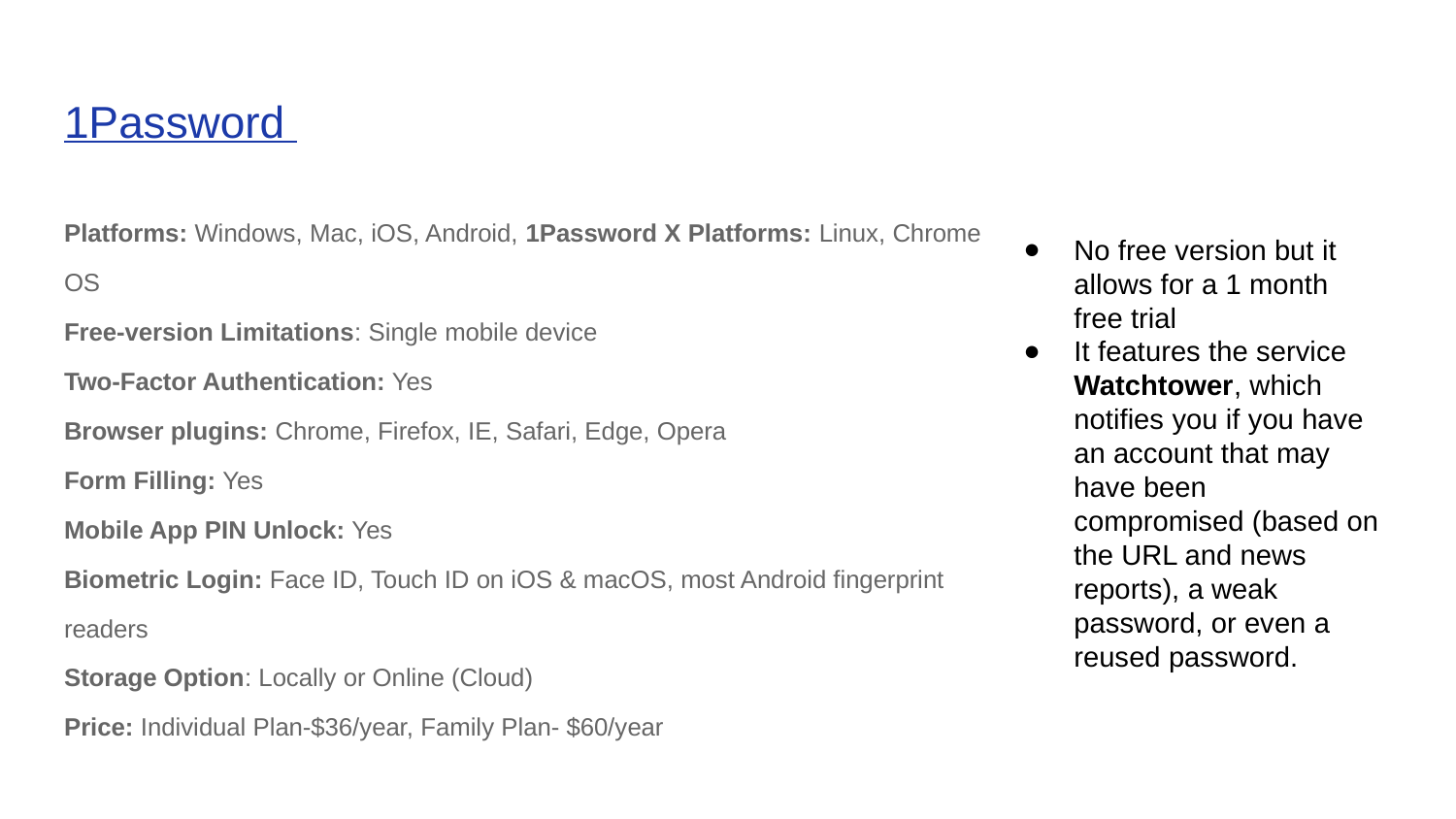

# 1Password
Platforms: Windows, Mac, iOS, Android, 1Password X Platforms: Linux, Chrome OS
Free-version Limitations: Single mobile device
Two-Factor Authentication: Yes
Browser plugins: Chrome, Firefox, IE, Safari, Edge, Opera
Form Filling: Yes
Mobile App PIN Unlock: Yes
Biometric Login: Face ID, Touch ID on iOS & macOS, most Android fingerprint readers
Storage Option: Locally or Online (Cloud)
Price: Individual Plan-$36/year, Family Plan- $60/year

No free version but it allows for a 1 month free trial
It features the service Watchtower, which notifies you if you have an account that may have been compromised (based on the URL and news reports), a weak password, or even a reused password.